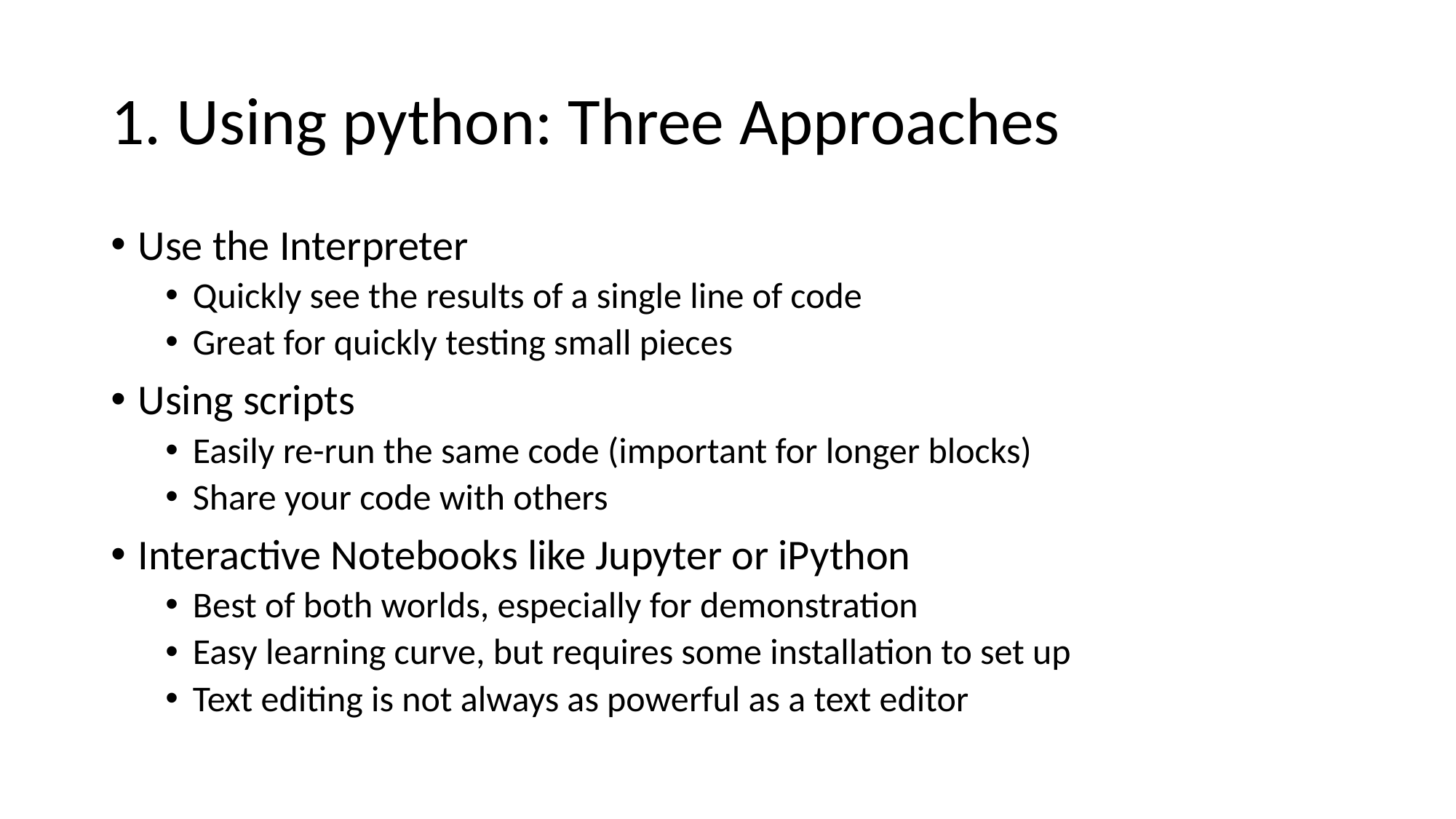

# 1. Using python: Three Approaches
Use the Interpreter
Quickly see the results of a single line of code
Great for quickly testing small pieces
Using scripts
Easily re-run the same code (important for longer blocks)
Share your code with others
Interactive Notebooks like Jupyter or iPython
Best of both worlds, especially for demonstration
Easy learning curve, but requires some installation to set up
Text editing is not always as powerful as a text editor